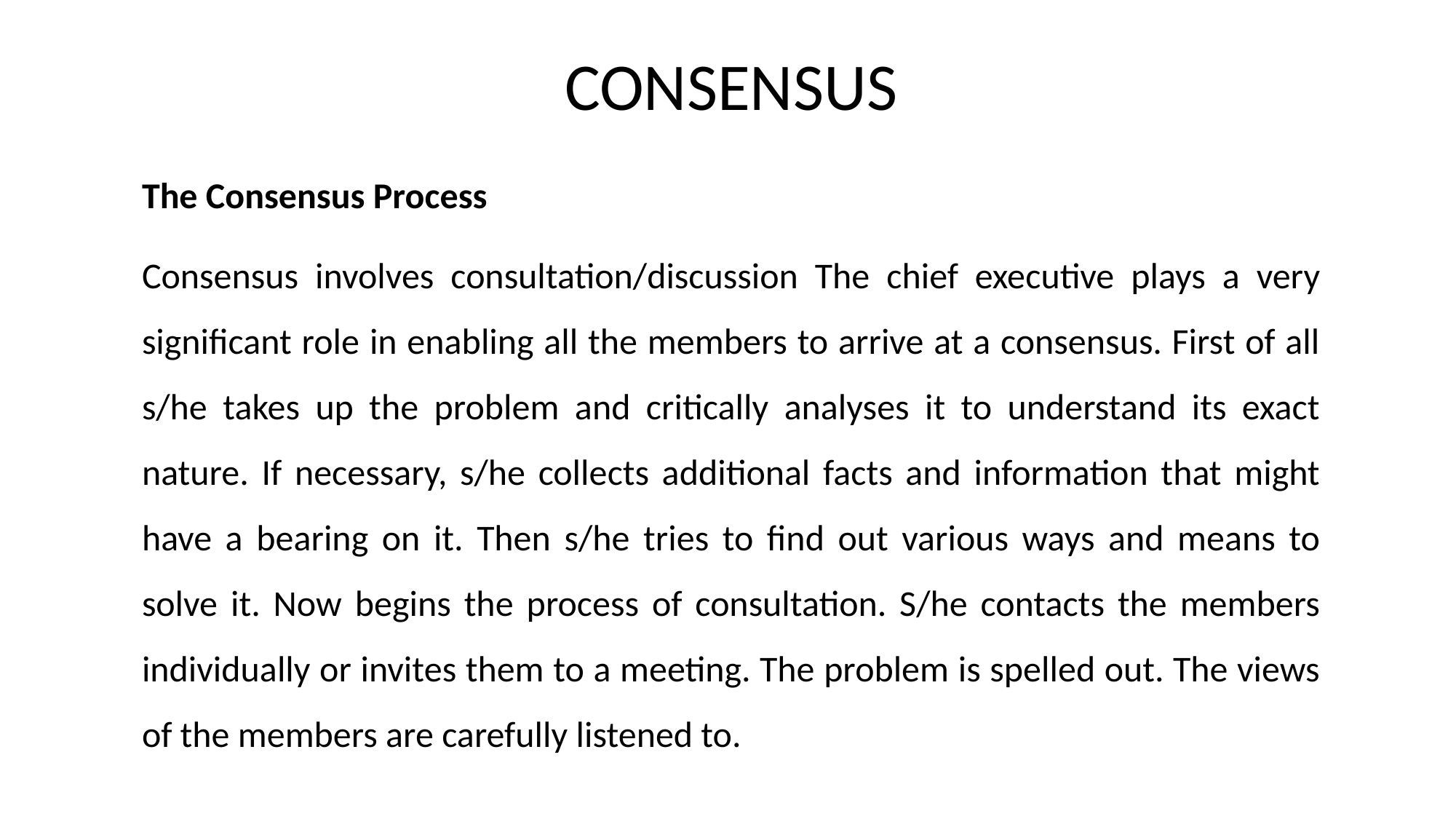

# CONSENSUS
The Consensus Process
Consensus involves consultation/discussion The chief executive plays a very significant role in enabling all the members to arrive at a consensus. First of all s/he takes up the problem and critically analyses it to understand its exact nature. If necessary, s/he collects additional facts and information that might have a bearing on it. Then s/he tries to find out various ways and means to solve it. Now begins the process of consultation. S/he contacts the members individually or invites them to a meeting. The problem is spelled out. The views of the members are carefully listened to.